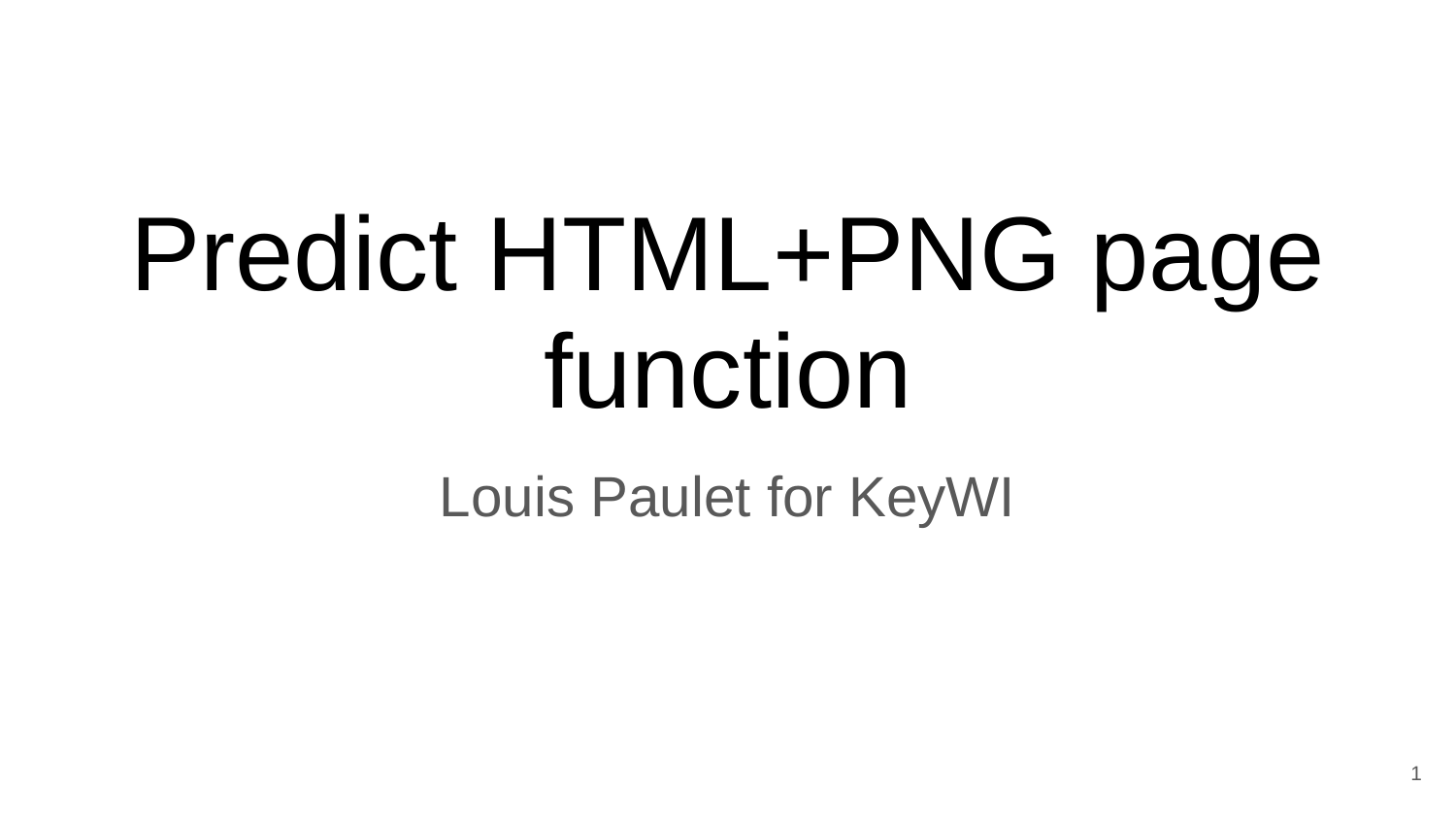

# Predict HTML+PNG page function
Louis Paulet for KeyWI
1